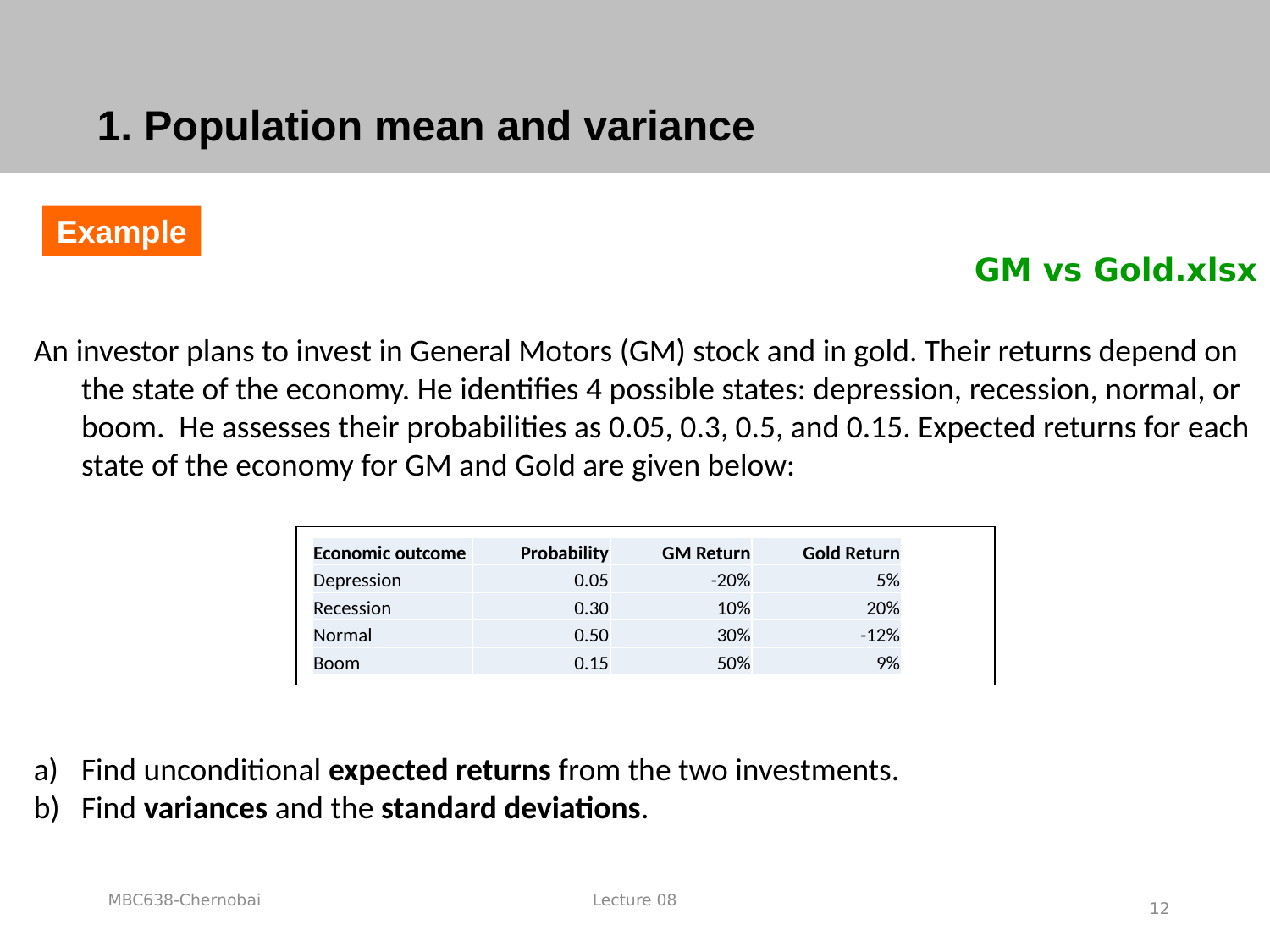

# 1. Population mean and variance
Example
GM vs Gold.xlsx

An investor plans to invest in General Motors (GM) stock and in gold. Their returns depend on the state of the economy. He identifies 4 possible states: depression, recession, normal, or boom.  He assesses their probabilities as 0.05, 0.3, 0.5, and 0.15. Expected returns for each state of the economy for GM and Gold are given below:

Find unconditional expected returns from the two investments.
Find variances and the standard deviations.

| Economic outcome | Probability | GM Return | Gold Return |
| --- | --- | --- | --- |
| Depression | 0.05 | -20% | 5% |
| Recession | 0.30 | 10% | 20% |
| Normal | 0.50 | 30% | -12% |
| Boom | 0.15 | 50% | 9% |
MBC638-Chernobai
Lecture 08
12